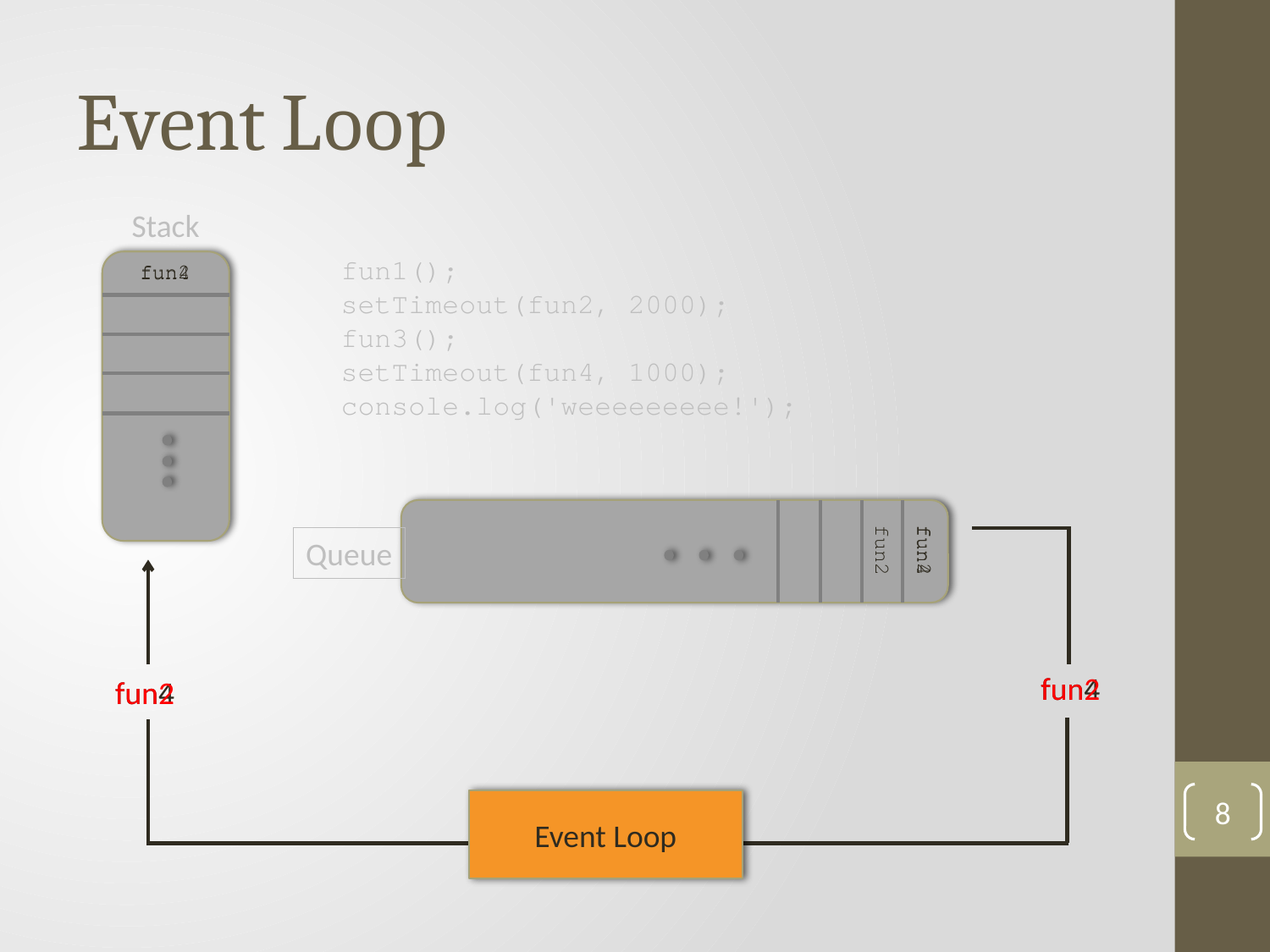

# Event Loop
Stack
fun1();
setTimeout(fun2, 2000);
fun3();
setTimeout(fun4, 1000);
console.log('weeeeeeeee!');

fun2
fun4

Queue
fun2
fun2
fun4

fun4
fun2
fun2
fun4
8
Event Loop